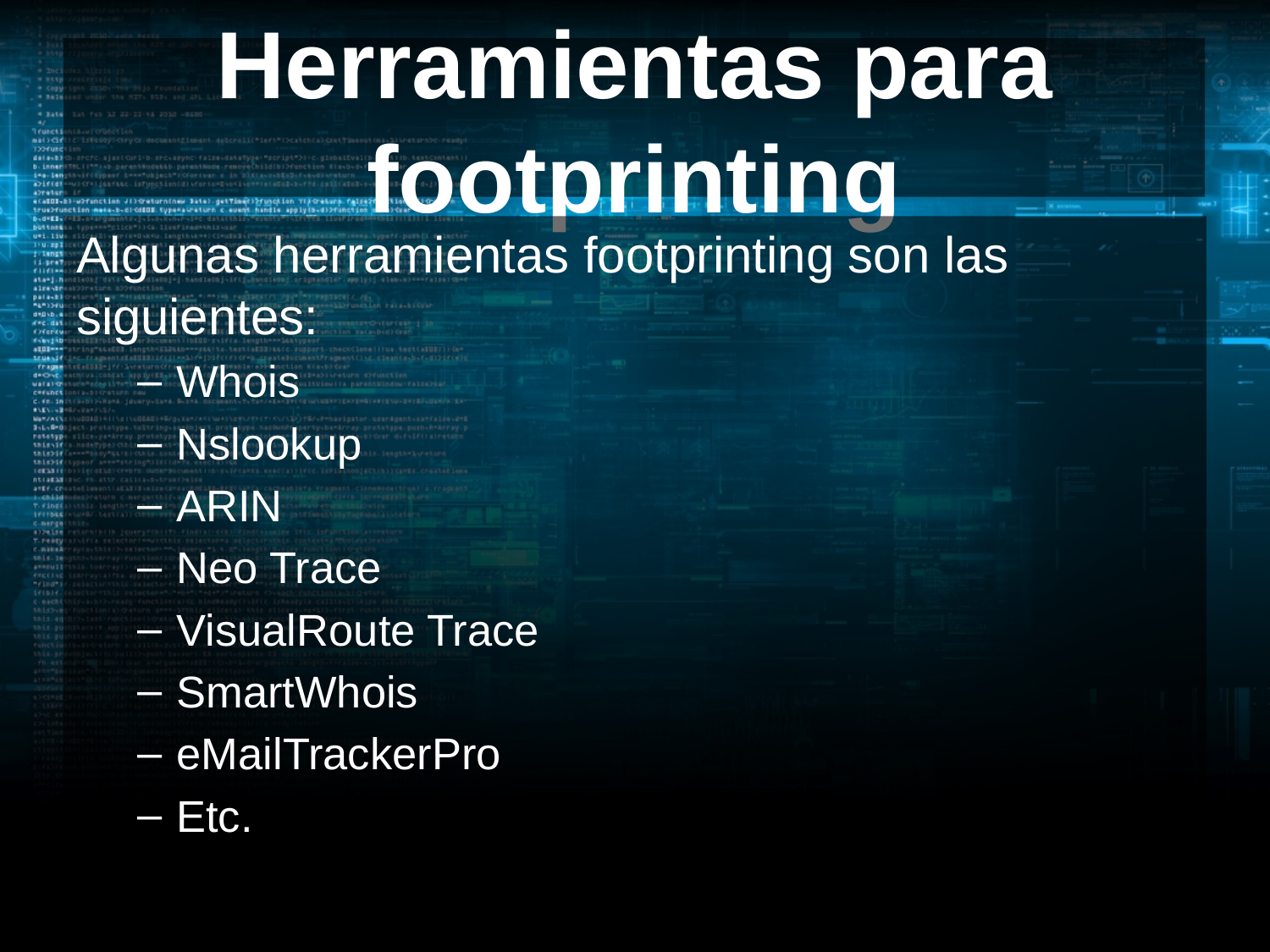

# Herramientas para footprinting
Algunas herramientas footprinting son las siguientes:
Whois
Nslookup
ARIN
Neo Trace
VisualRoute Trace
SmartWhois
eMailTrackerPro
Etc.